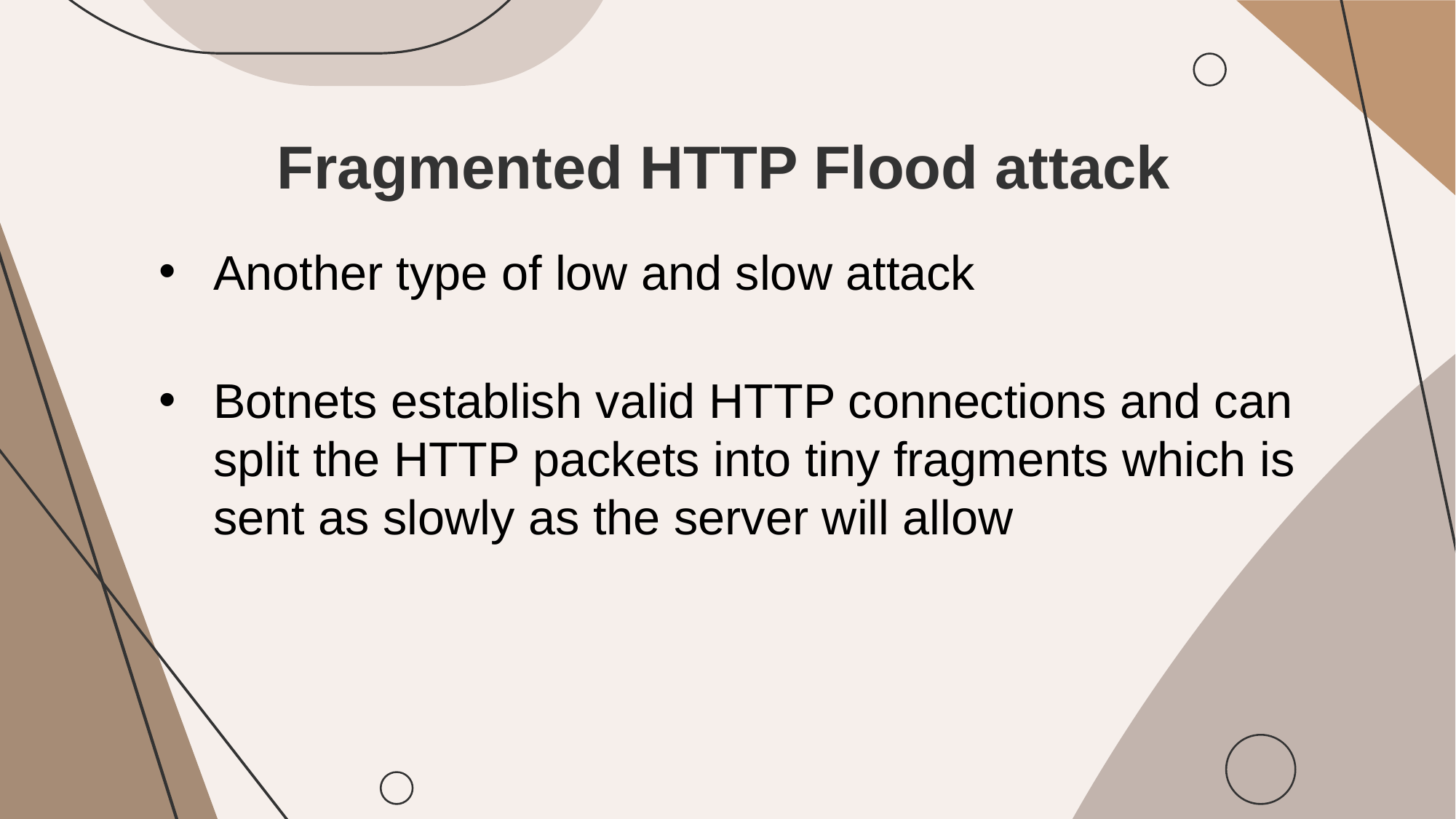

# Fragmented HTTP Flood attack
Another type of low and slow attack
Botnets establish valid HTTP connections and can split the HTTP packets into tiny fragments which is sent as slowly as the server will allow